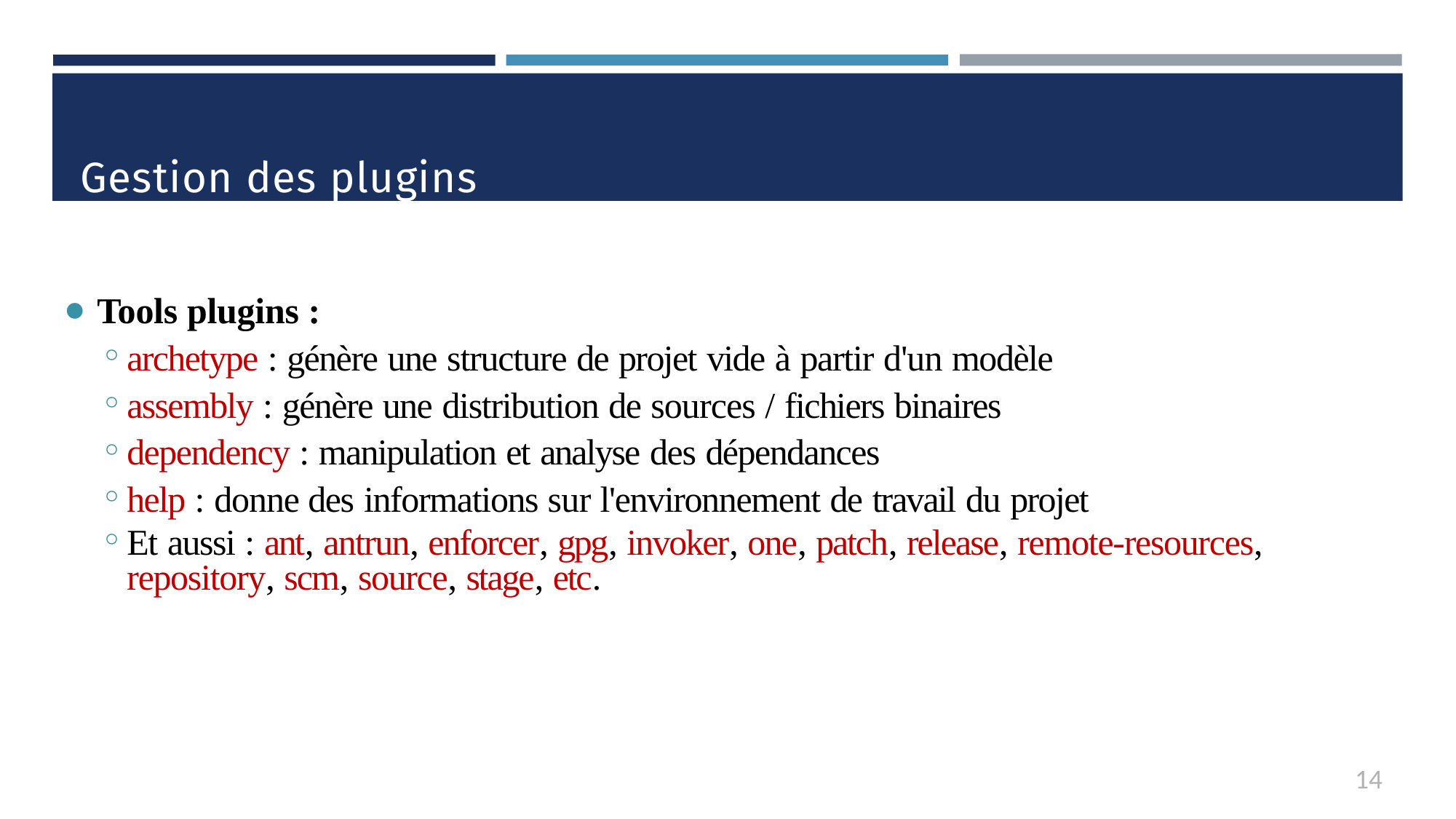

#

Gestion des plugins
Tools plugins :
archetype : génère une structure de projet vide à partir d'un modèle
assembly : génère une distribution de sources / fichiers binaires
dependency : manipulation et analyse des dépendances
help : donne des informations sur l'environnement de travail du projet
Et aussi : ant, antrun, enforcer, gpg, invoker, one, patch, release, remote-resources,  repository, scm, source, stage, etc.
14